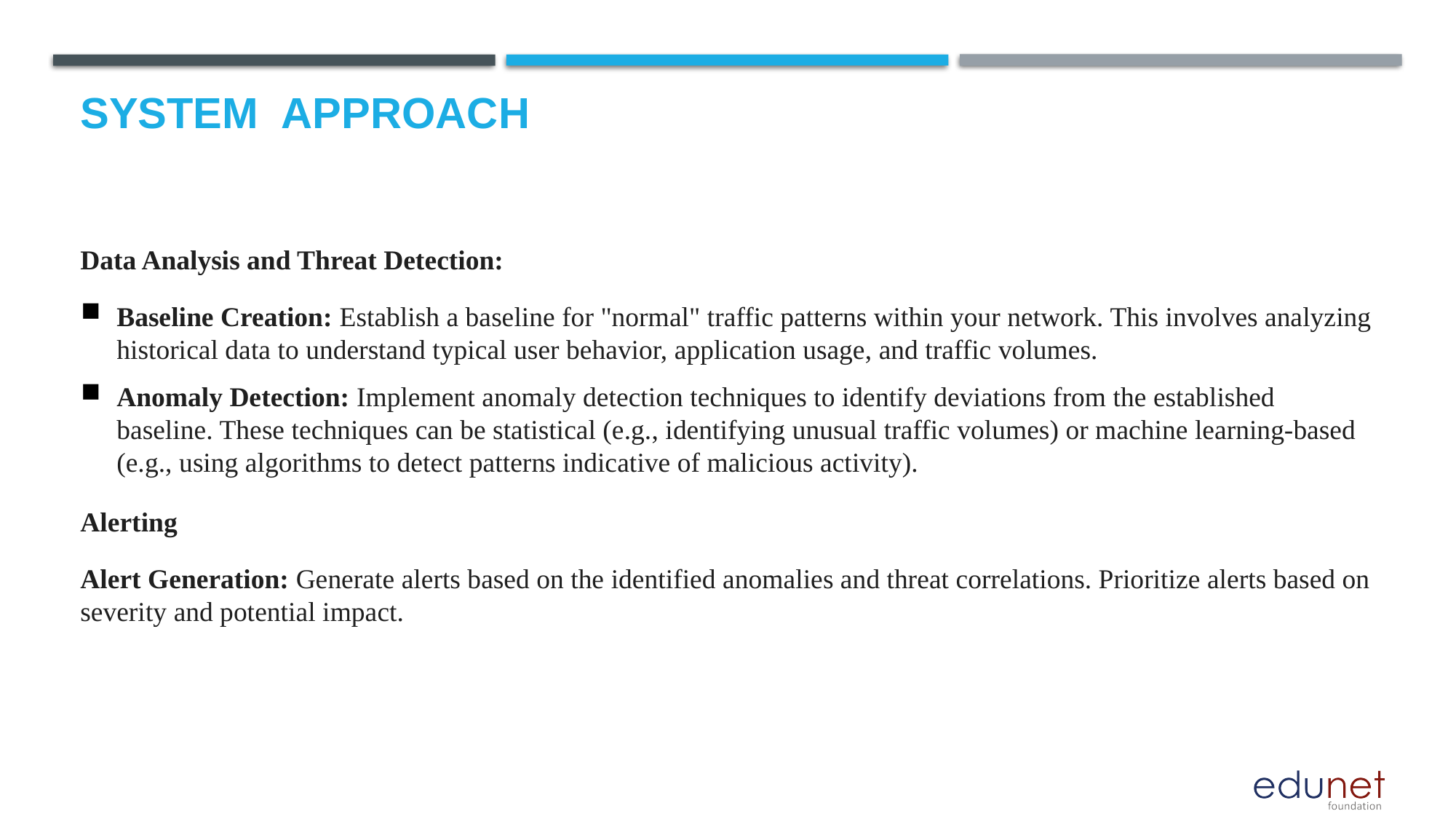

# System  Approach
Data Analysis and Threat Detection:
Baseline Creation: Establish a baseline for "normal" traffic patterns within your network. This involves analyzing historical data to understand typical user behavior, application usage, and traffic volumes.
Anomaly Detection: Implement anomaly detection techniques to identify deviations from the established baseline. These techniques can be statistical (e.g., identifying unusual traffic volumes) or machine learning-based (e.g., using algorithms to detect patterns indicative of malicious activity).
Alerting
Alert Generation: Generate alerts based on the identified anomalies and threat correlations. Prioritize alerts based on severity and potential impact.